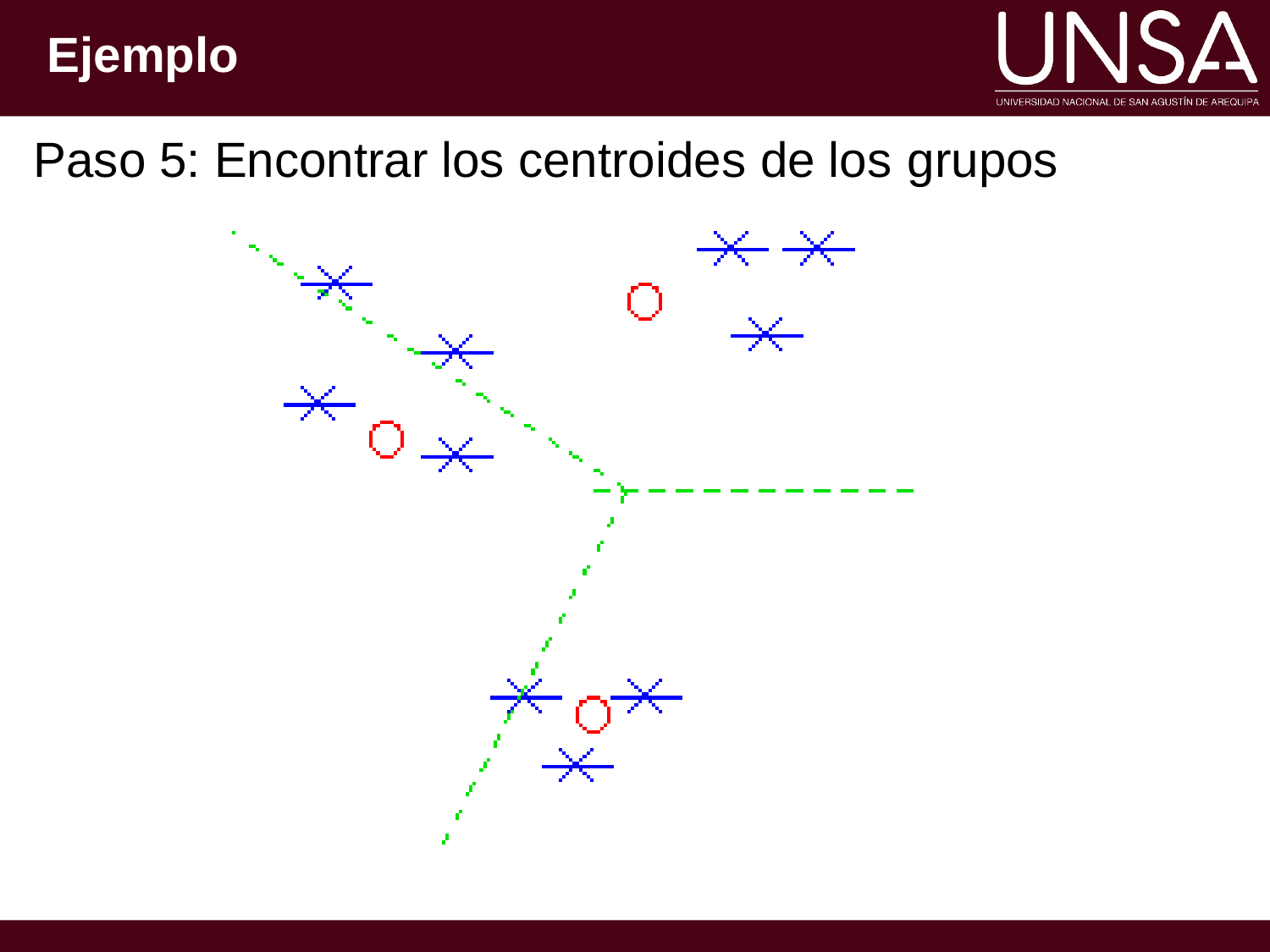

# Ejemplo
Paso 5: Encontrar los centroides de los grupos